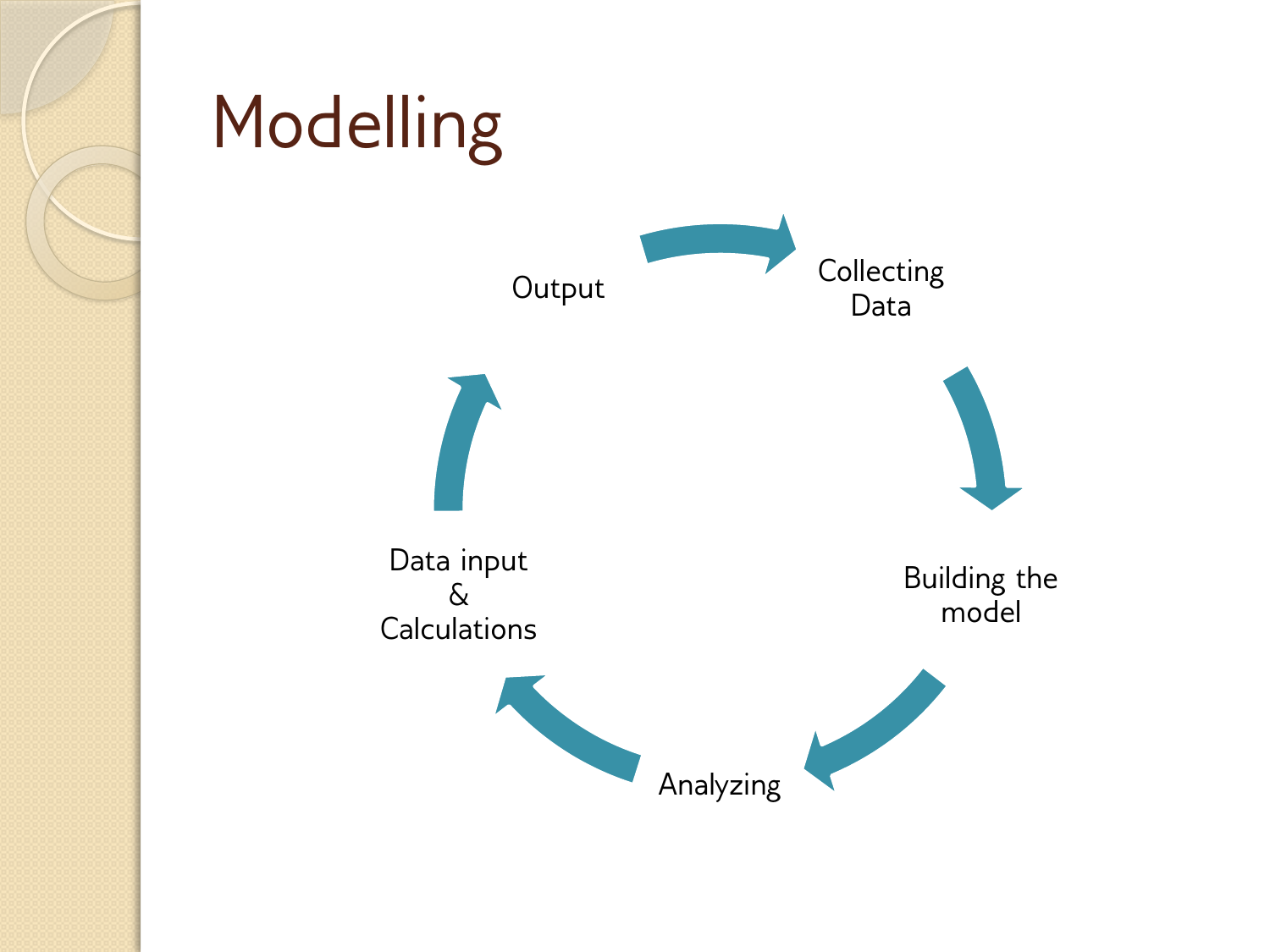

# Modelling
Collecting Data
Building the model
Analyzing
Data input & Calculations
Output